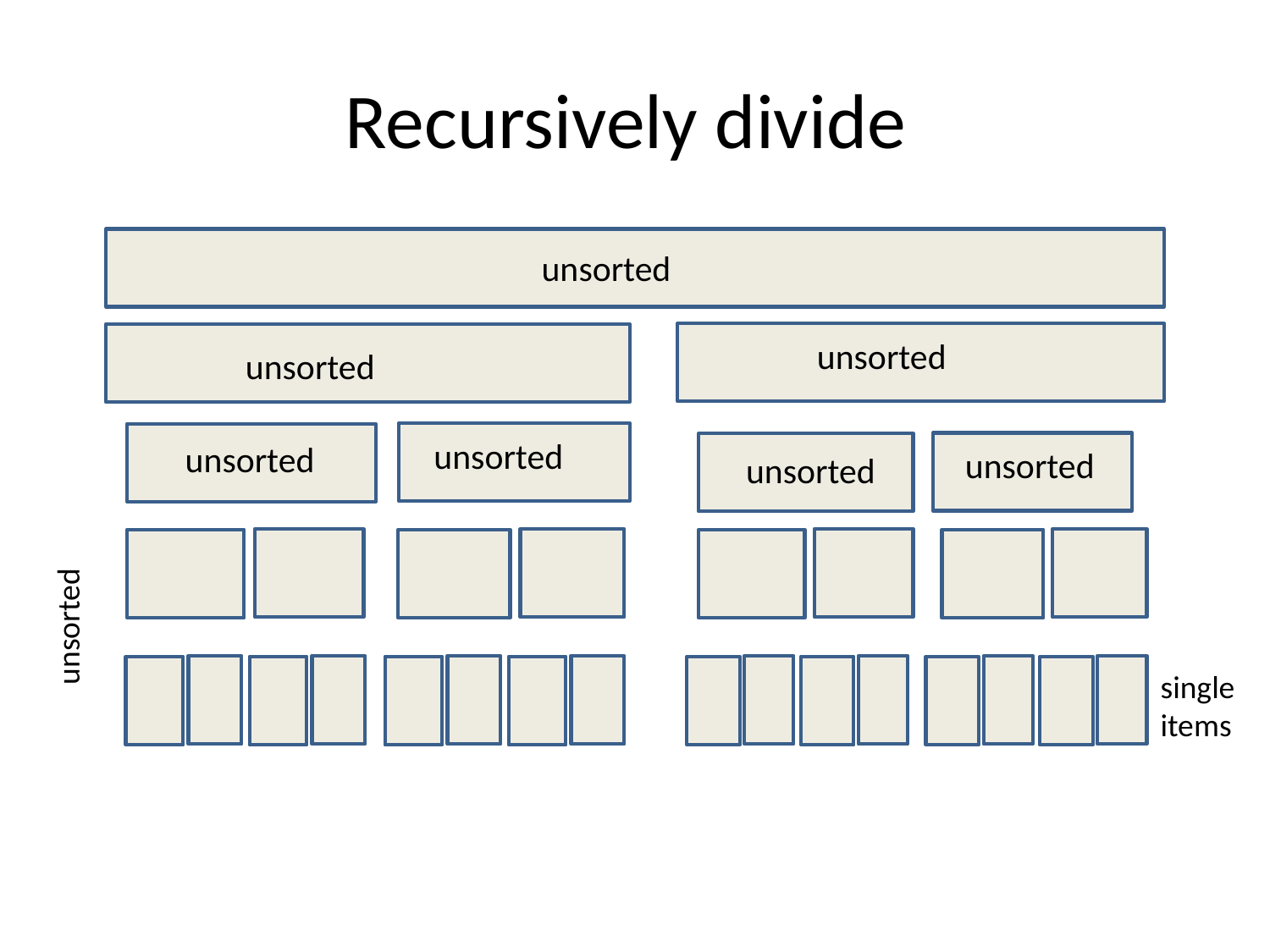

# Recursively divide

unsorted

unsorted
unsorted

unsorted

unsorted

unsorted

unsorted

unsorted

single
items